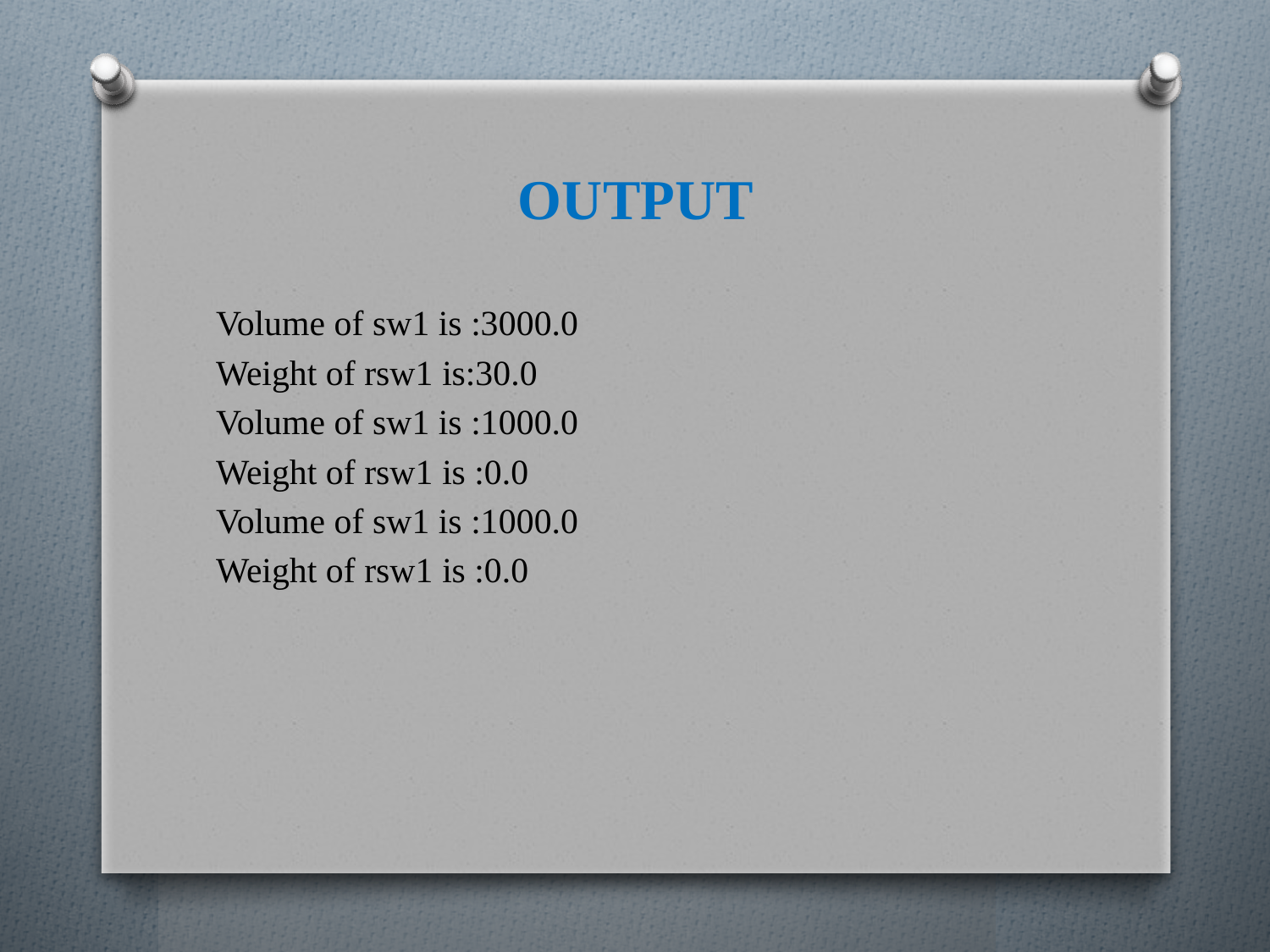

# OUTPUT
Volume of sw1 is :3000.0
Weight of rsw1 is:30.0
Volume of sw1 is :1000.0
Weight of rsw1 is :0.0
Volume of sw1 is :1000.0
Weight of rsw1 is :0.0